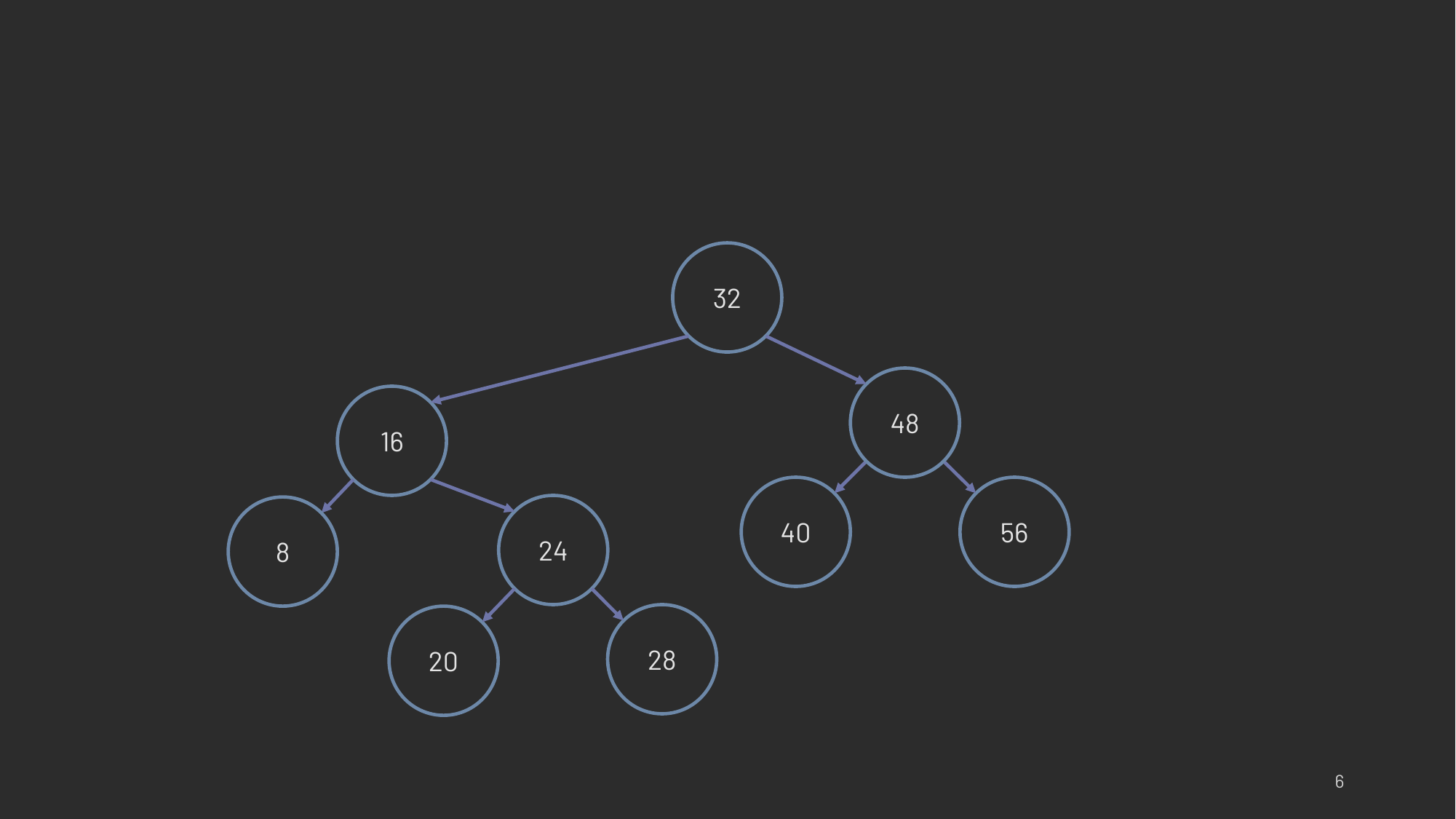

32
48
16
40
56
24
8
28
20
6